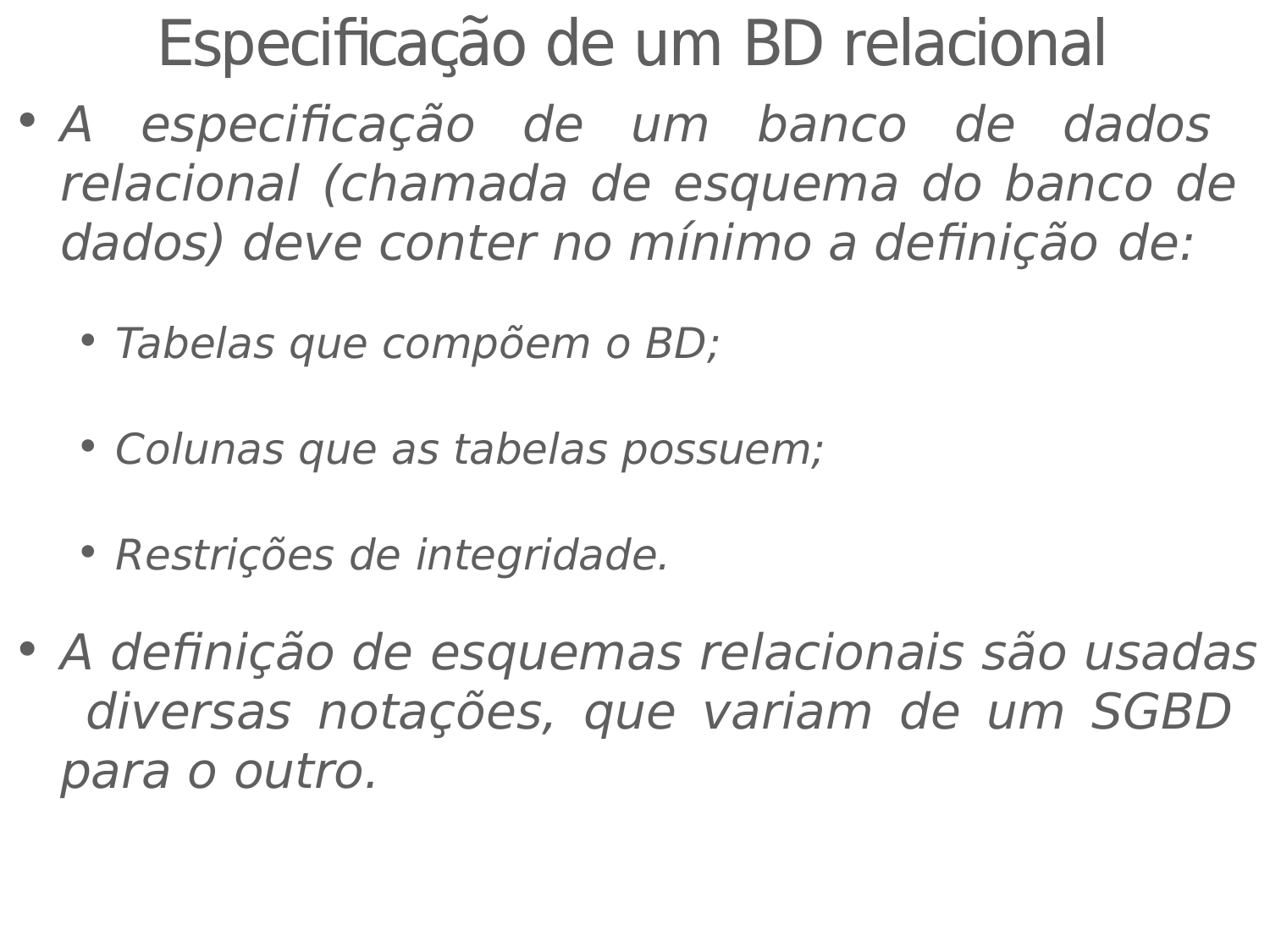

# Especificação de um BD relacional
A especificação de um banco de dados  relacional (chamada de esquema do banco de  dados) deve conter no mínimo a definição de:
Tabelas que compõem o BD;

Colunas que as tabelas possuem;

Restrições de integridade.
A definição de esquemas relacionais são usadas  diversas notações, que variam de um SGBD  para o outro.